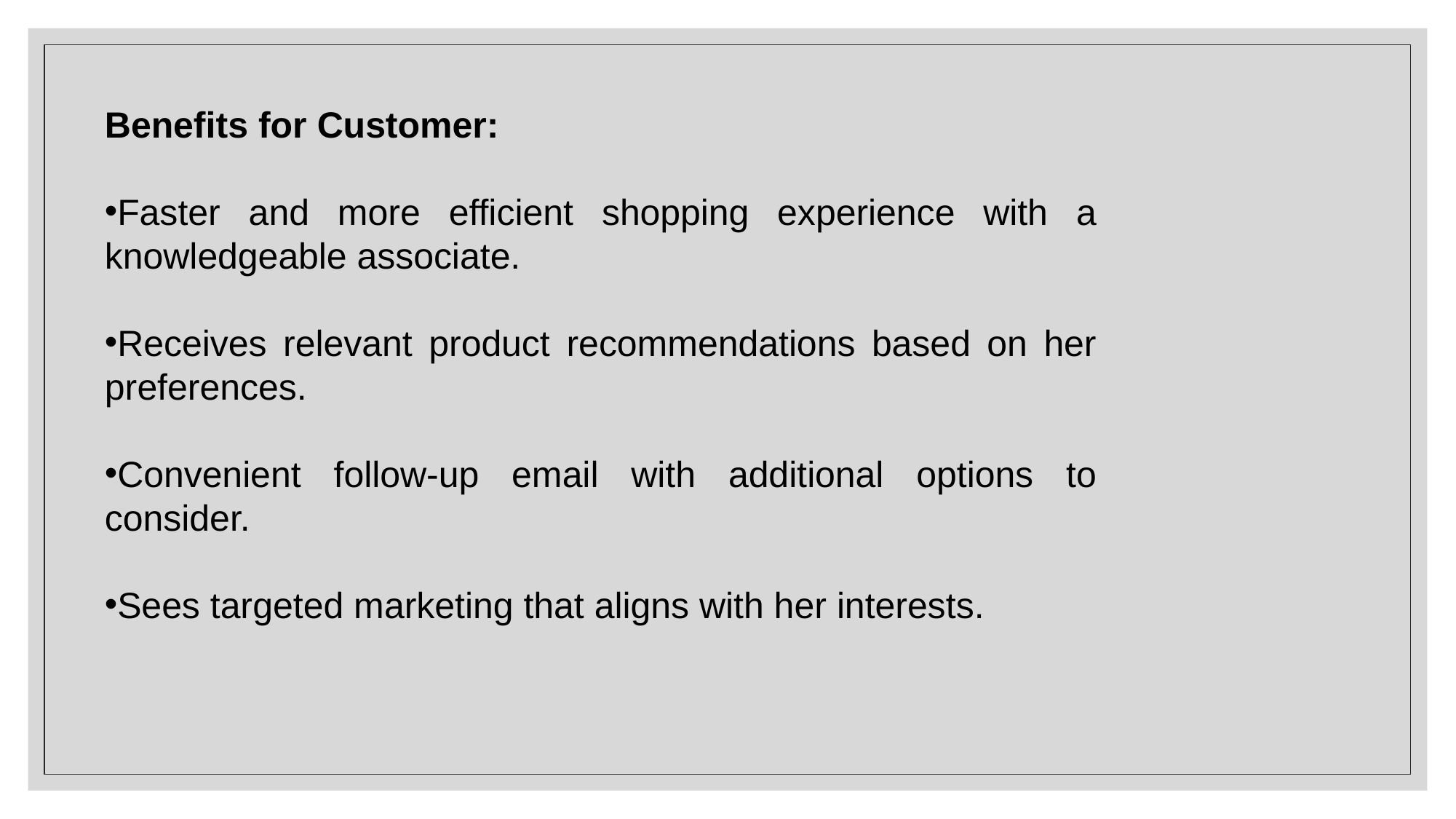

Benefits for Customer:

Faster and more efficient shopping experience with a knowledgeable associate.

Receives relevant product recommendations based on her preferences.

Convenient follow-up email with additional options to consider.

Sees targeted marketing that aligns with her interests.